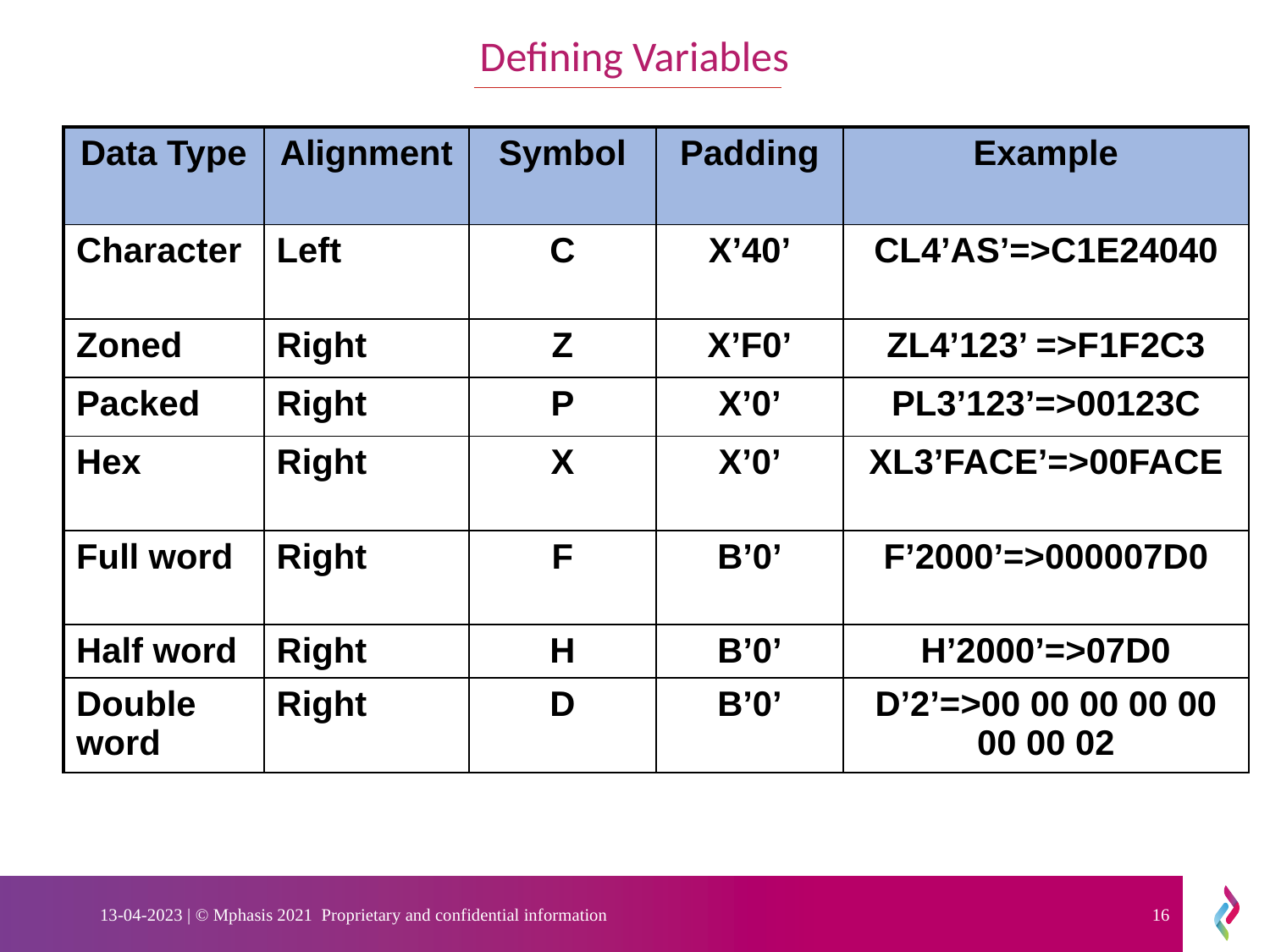

Defining Variables

| Data Type | Alignment | Symbol | Padding | Example |
| --- | --- | --- | --- | --- |
| Character | Left | C | X’40’ | CL4’AS’=>C1E24040 |
| Zoned | Right | Z | X’F0’ | ZL4’123’ =>F1F2C3 |
| Packed | Right | P | X’0’ | PL3’123’=>00123C |
| Hex | Right | X | X’0’ | XL3’FACE’=>00FACE |
| Full word | Right | F | B’0’ | F’2000’=>000007D0 |
| Half word | Right | H | B’0’ | H’2000’=>07D0 |
| Double word | Right | D | B’0’ | D’2’=>00 00 00 00 00 00 00 02 |
13-04-2023 | © Mphasis 2021  Proprietary and confidential information
16